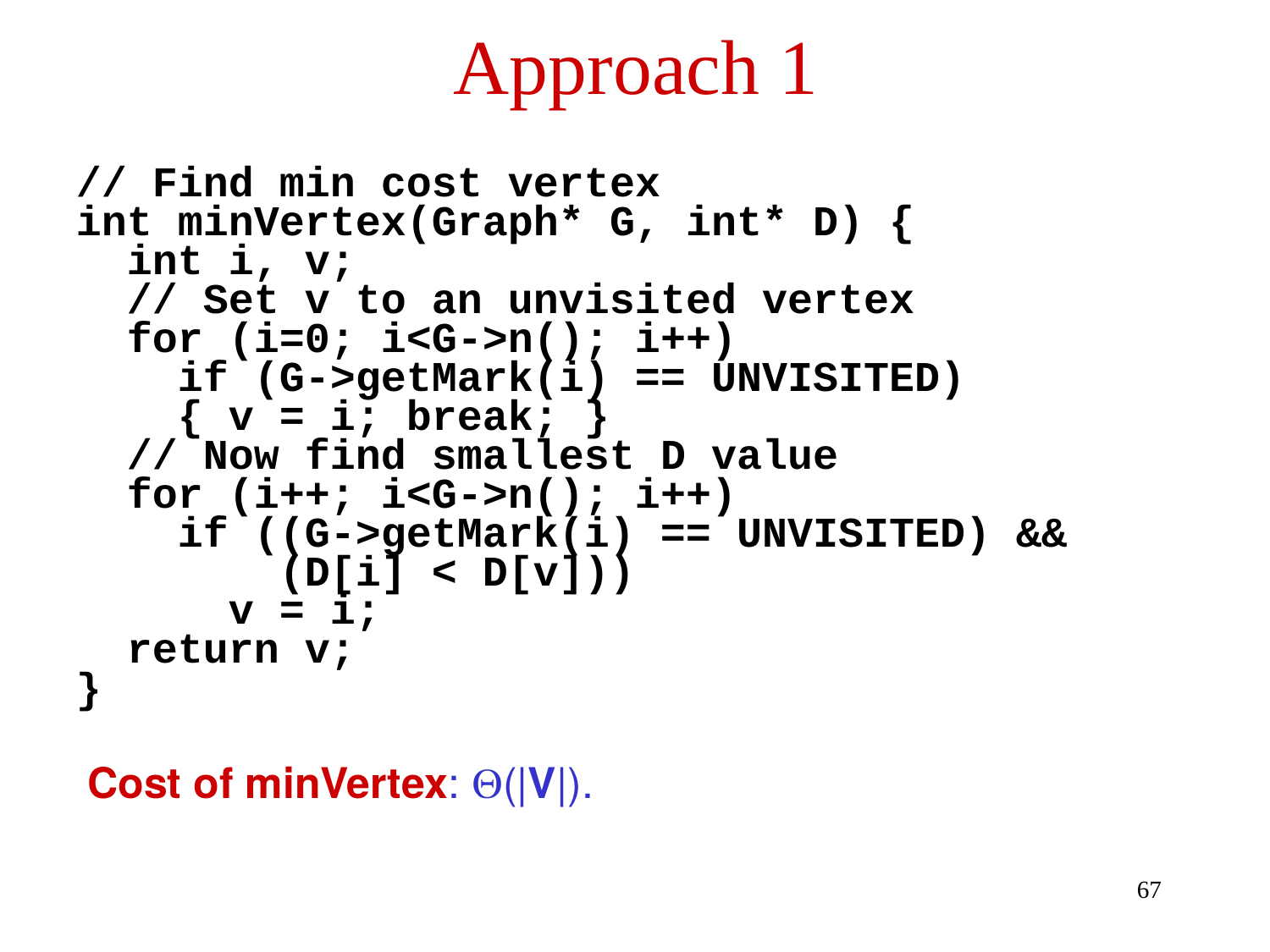

# Approach 1
// Find min cost vertex
int minVertex(Graph* G, int* D) {
  int i, v;
  // Set v to an unvisited vertex
  for (i=0; i<G->n(); i++)
    if (G->getMark(i) == UNVISITED)
    { v = i; break; }
  // Now find smallest D value
  for (i++; i<G->n(); i++)
    if ((G->getMark(i) == UNVISITED) &&
        (D[i] < D[v]))
      v = i;
  return v;
}

 Cost of minVertex: Θ(|V|).
67